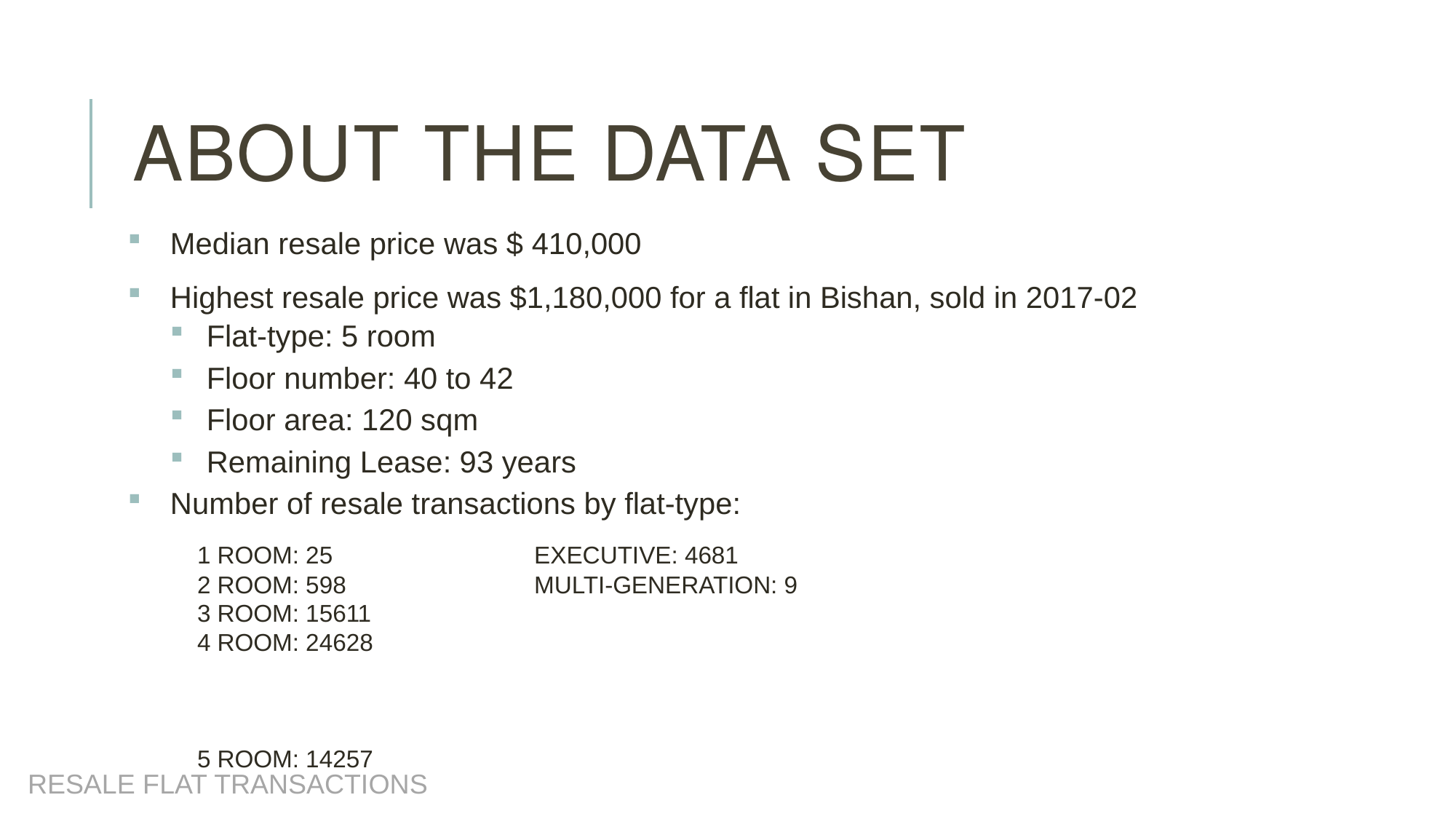

# ABOUT THE DATA SET
Median resale price was $ 410,000
Highest resale price was $1,180,000 for a flat in Bishan, sold in 2017-02
Flat-type: 5 room
Floor number: 40 to 42
Floor area: 120 sqm
Remaining Lease: 93 years
Number of resale transactions by flat-type:

1 ROOM: 25
2 ROOM: 598
3 ROOM: 15611
4 ROOM: 24628

5 ROOM: 14257
EXECUTIVE: 4681
MULTI-GENERATION: 9
resale FLAT TRANSACTIONS